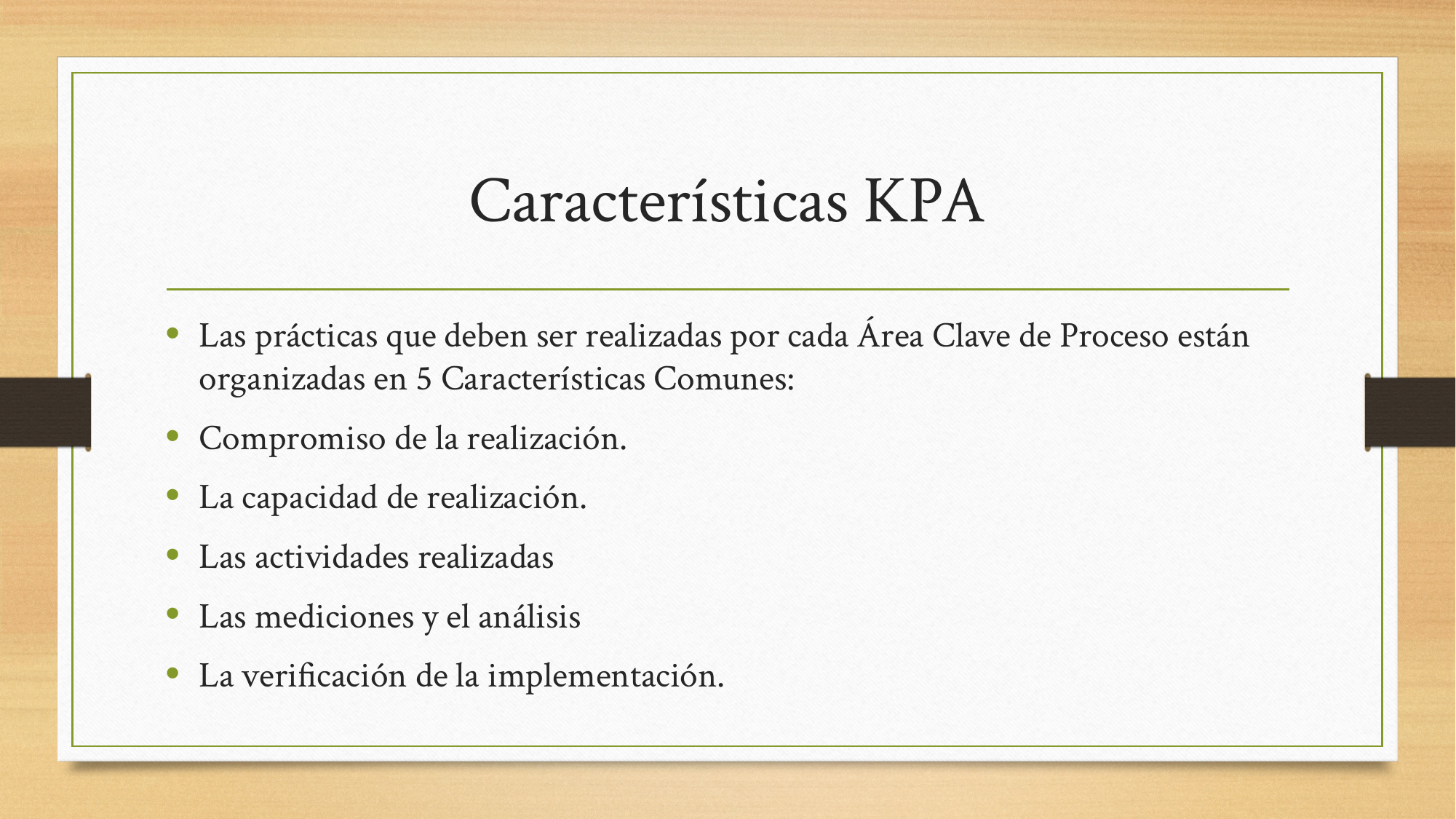

# Características KPA
Las prácticas que deben ser realizadas por cada Área Clave de Proceso están organizadas en 5 Características Comunes:
Compromiso de la realización.
La capacidad de realización.
Las actividades realizadas
Las mediciones y el análisis
La verificación de la implementación.